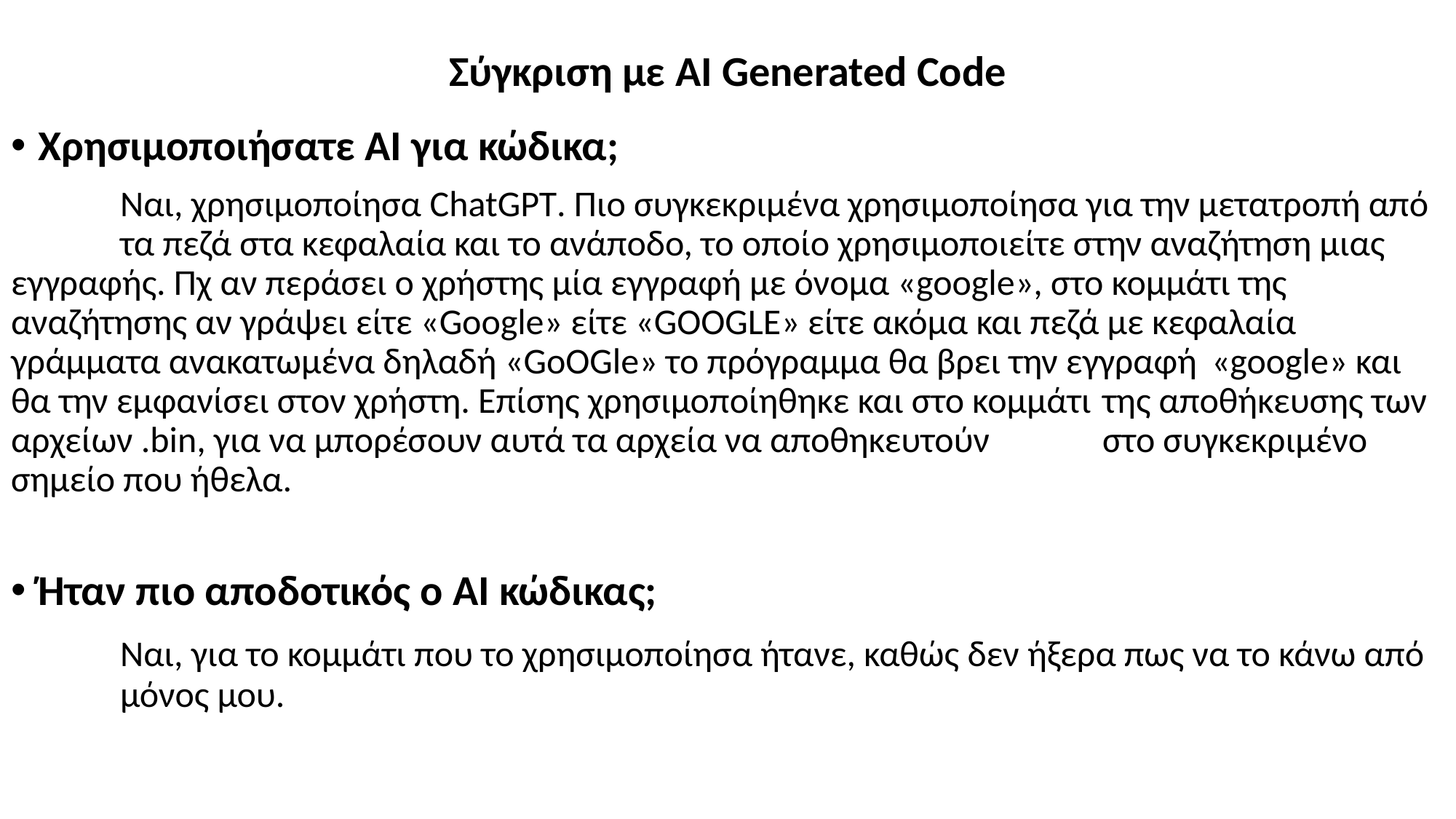

# Σύγκριση με AI Generated Code
Χρησιμοποιήσατε ΑΙ για κώδικα;
	Ναι, χρησιμοποίησα ChatGPT. Πιο συγκεκριμένα χρησιμοποίησα για την μετατροπή από 	τα πεζά στα κεφαλαία και το ανάποδο, το οποίο χρησιμοποιείτε στην αναζήτηση μιας 	εγγραφής. Πχ αν περάσει ο χρήστης μία εγγραφή με όνομα «google», στο κομμάτι της 	αναζήτησης αν γράψει είτε «Google» είτε «GOOGLE» είτε ακόμα και πεζά με κεφαλαία 	γράμματα ανακατωμένα δηλαδή «GoOGle» το πρόγραμμα θα βρει την εγγραφή 	«google» και θα την εμφανίσει στον χρήστη. Επίσης χρησιμοποίηθηκε και στο κομμάτι 	της αποθήκευσης των αρχείων .bin, για να μπορέσουν αυτά τα αρχεία να αποθηκευτούν 	στο συγκεκριμένο σημείο που ήθελα.

Ήταν πιο αποδοτικός ο AI κώδικας;
	Ναι, για το κομμάτι που το χρησιμοποίησα ήτανε, καθώς δεν ήξερα πως να το κάνω από 	μόνος μου.